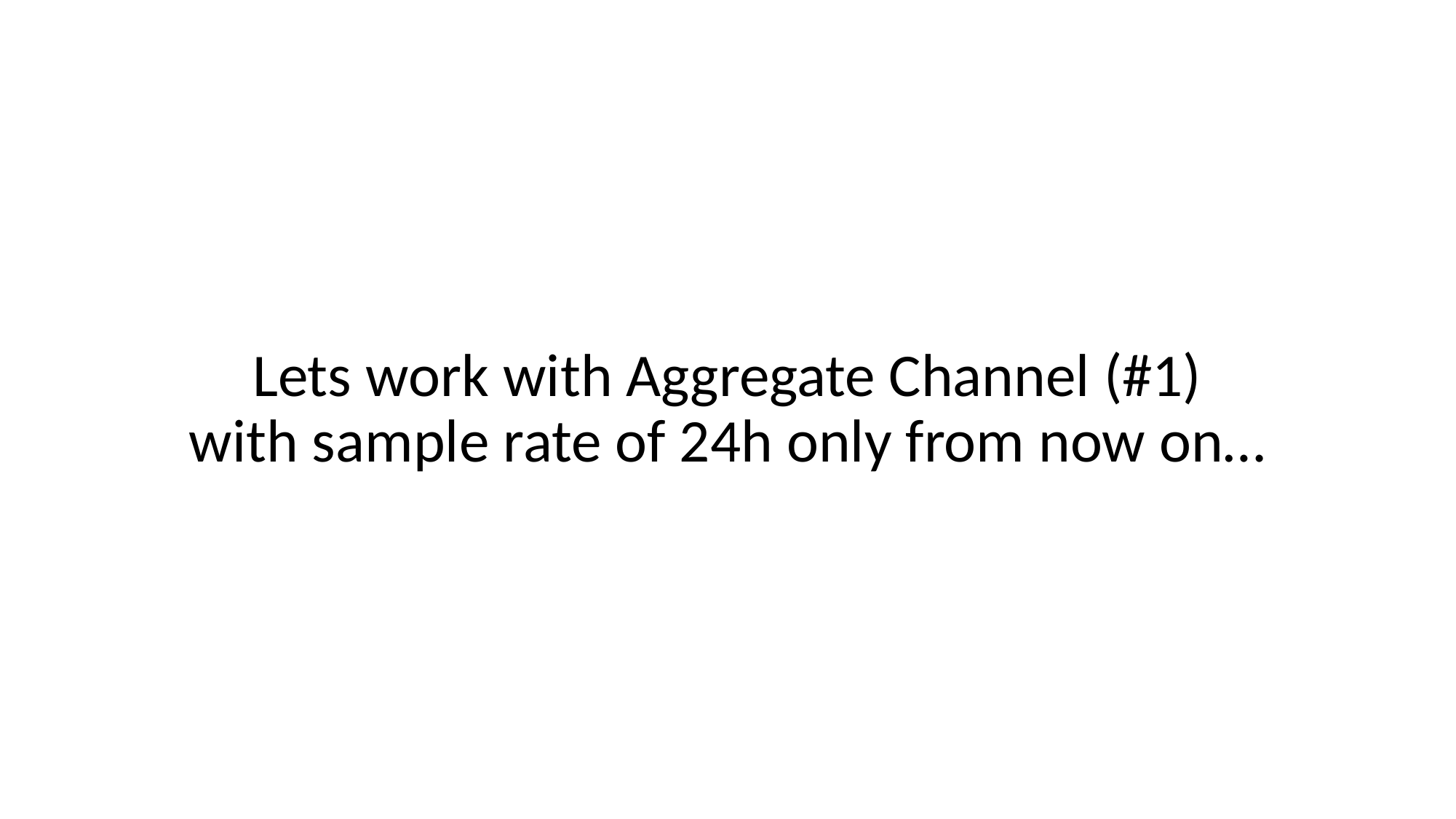

# Lets work with Aggregate Channel (#1) with sample rate of 24h only from now on…